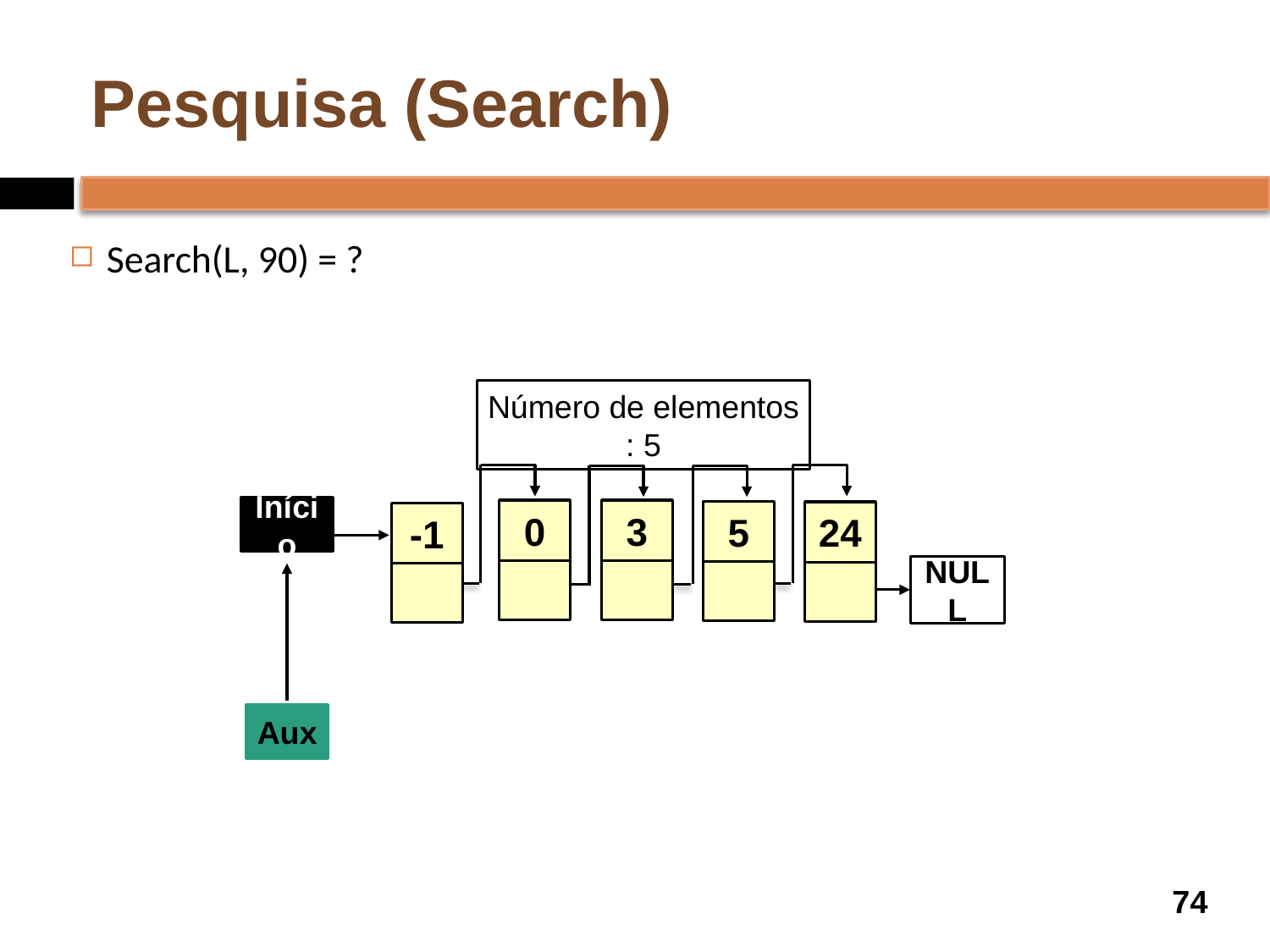

# Pesquisa (Search)
Search(L, 90) = ?
Número de elementos : 5
Início
0
3
5
24
-1
NULL

Aux
74